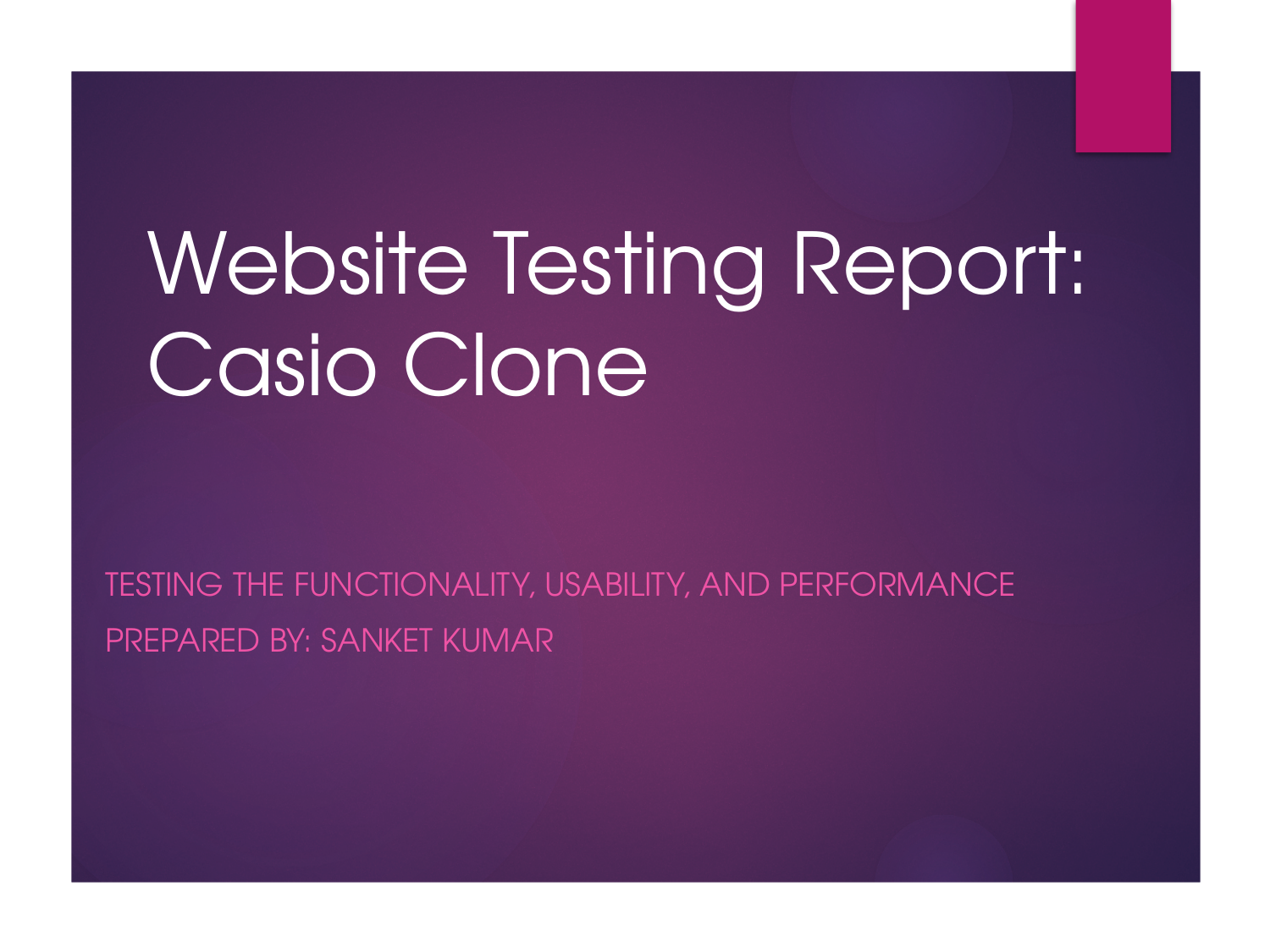

# Website Testing Report: Casio Clone
Testing the functionality, usability, and performance
Prepared by: Sanket kumar